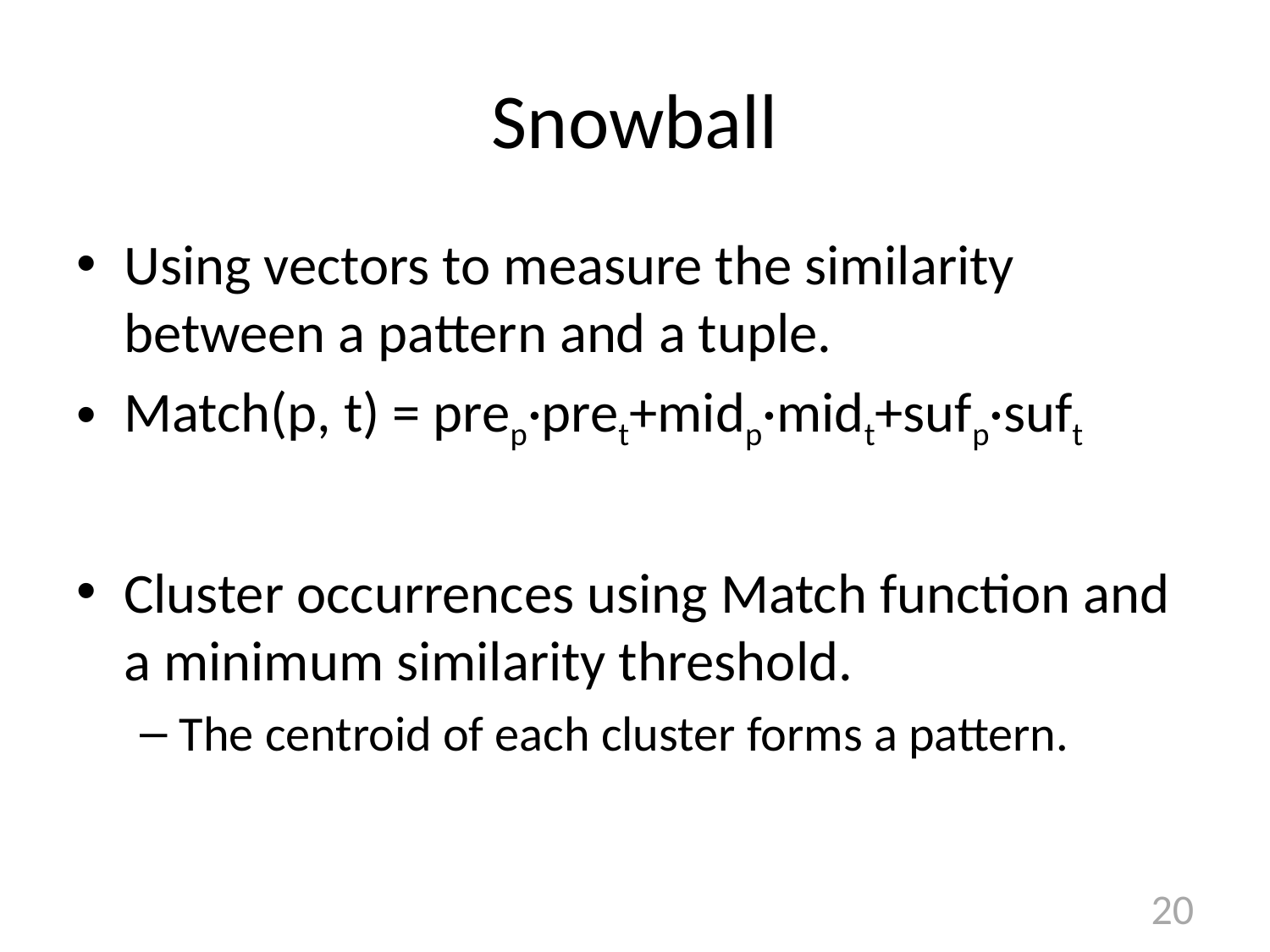

# Snowball
Using vectors to measure the similarity between a pattern and a tuple.
Match(p, t) = prep·pret+midp·midt+sufp·suft

Cluster occurrences using Match function and a minimum similarity threshold.
The centroid of each cluster forms a pattern.

20